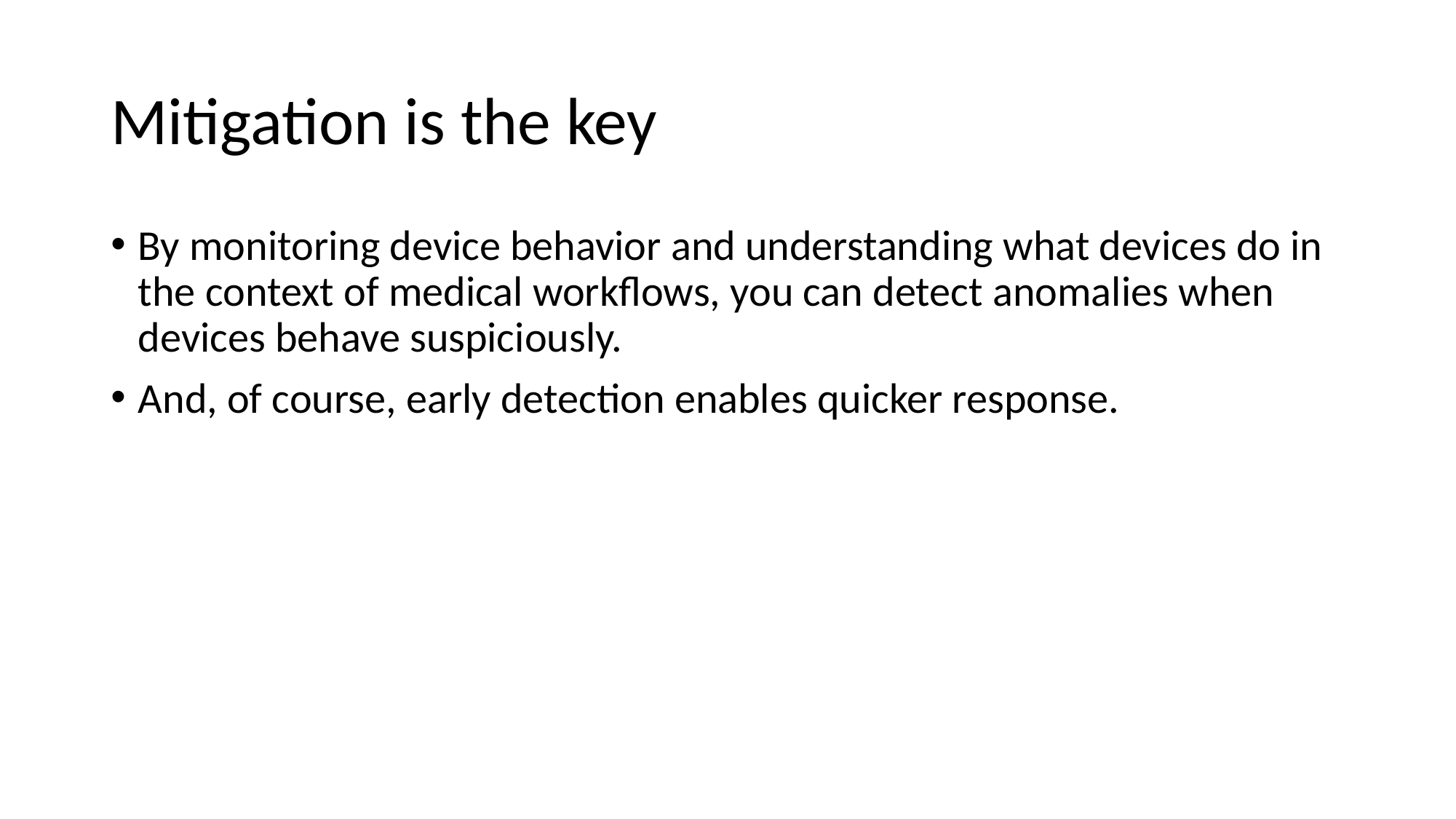

# Mitigation is the key
By monitoring device behavior and understanding what devices do in the context of medical workflows, you can detect anomalies when devices behave suspiciously.
And, of course, early detection enables quicker response.